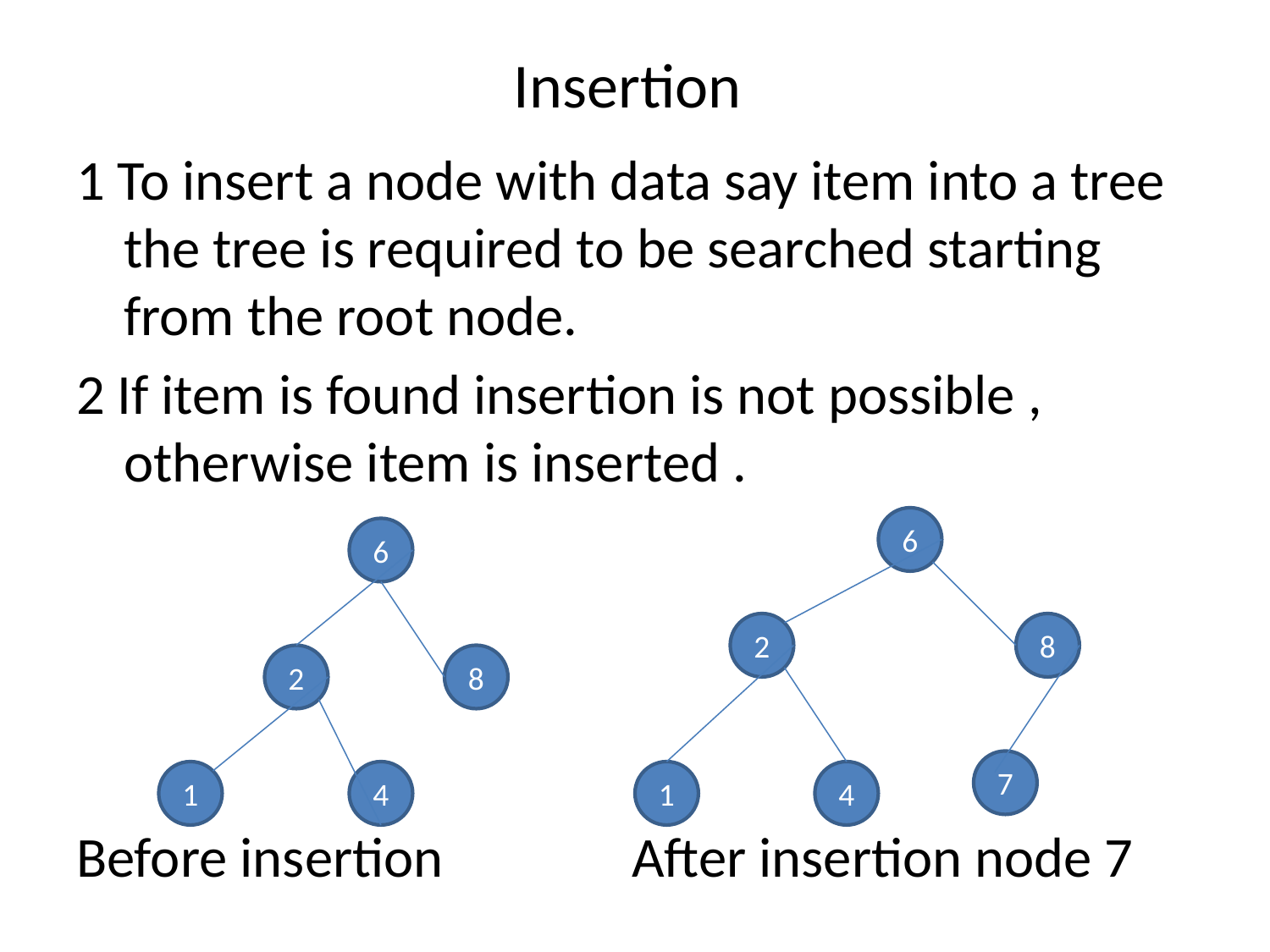

# Insertion
1 To insert a node with data say item into a tree the tree is required to be searched starting from the root node.
2 If item is found insertion is not possible , otherwise item is inserted .

Before insertion		After insertion node 7
6
6
2
8
2
8
7
1
4
1
4